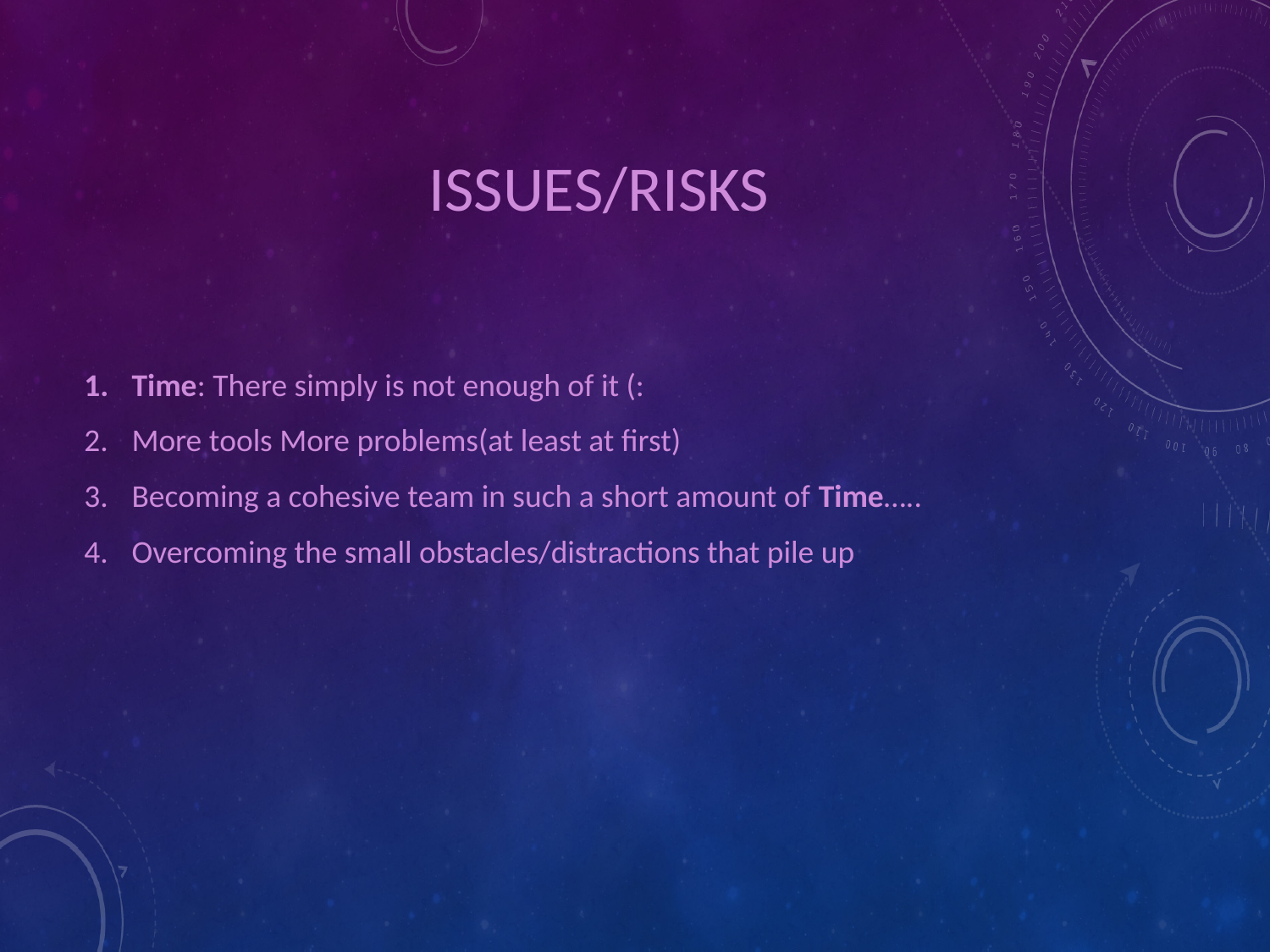

# Issues/Risks
Time: There simply is not enough of it (:
More tools More problems(at least at first)
Becoming a cohesive team in such a short amount of Time…..
Overcoming the small obstacles/distractions that pile up